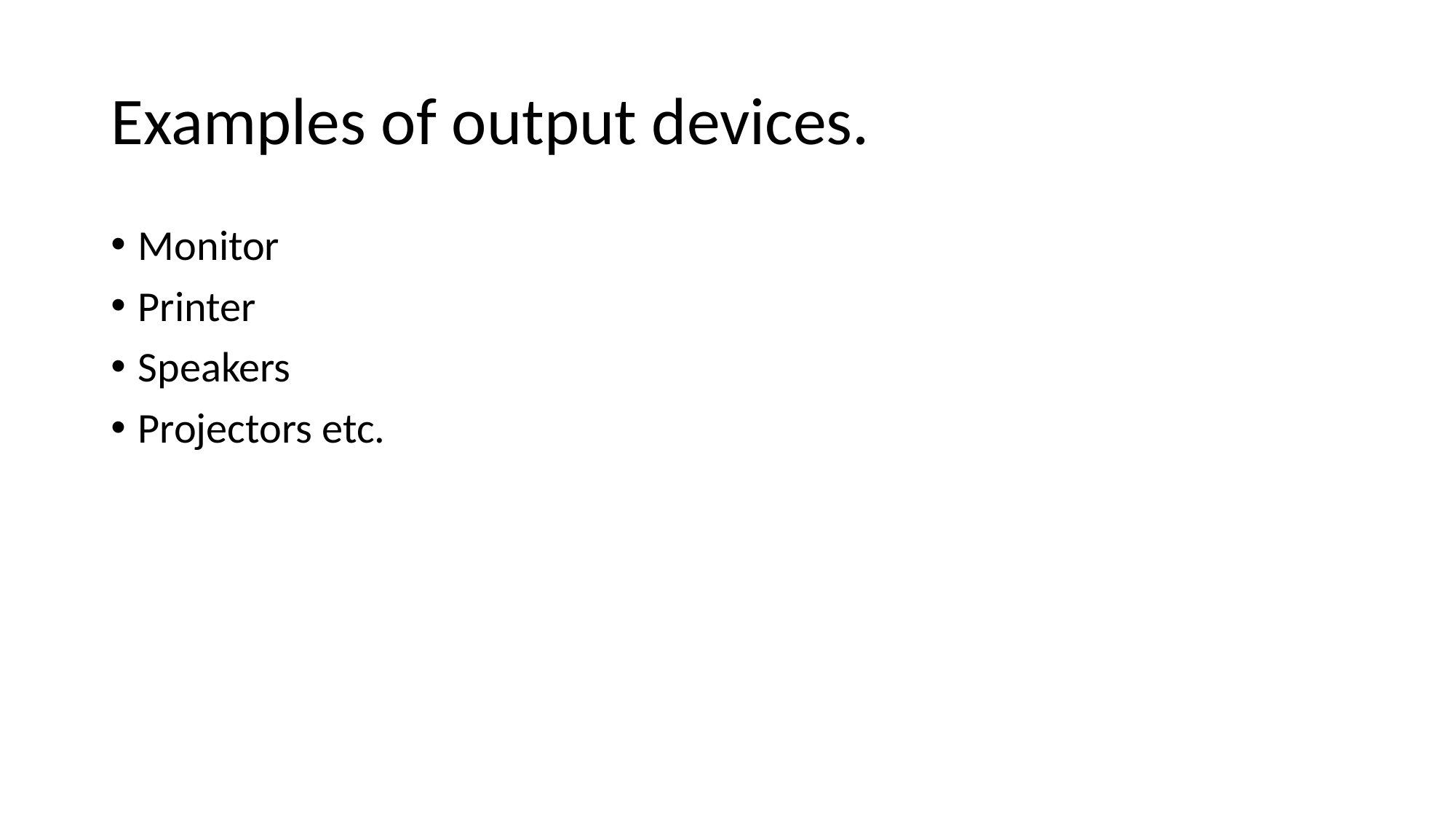

# Examples of output devices.
Monitor
Printer
Speakers
Projectors etc.